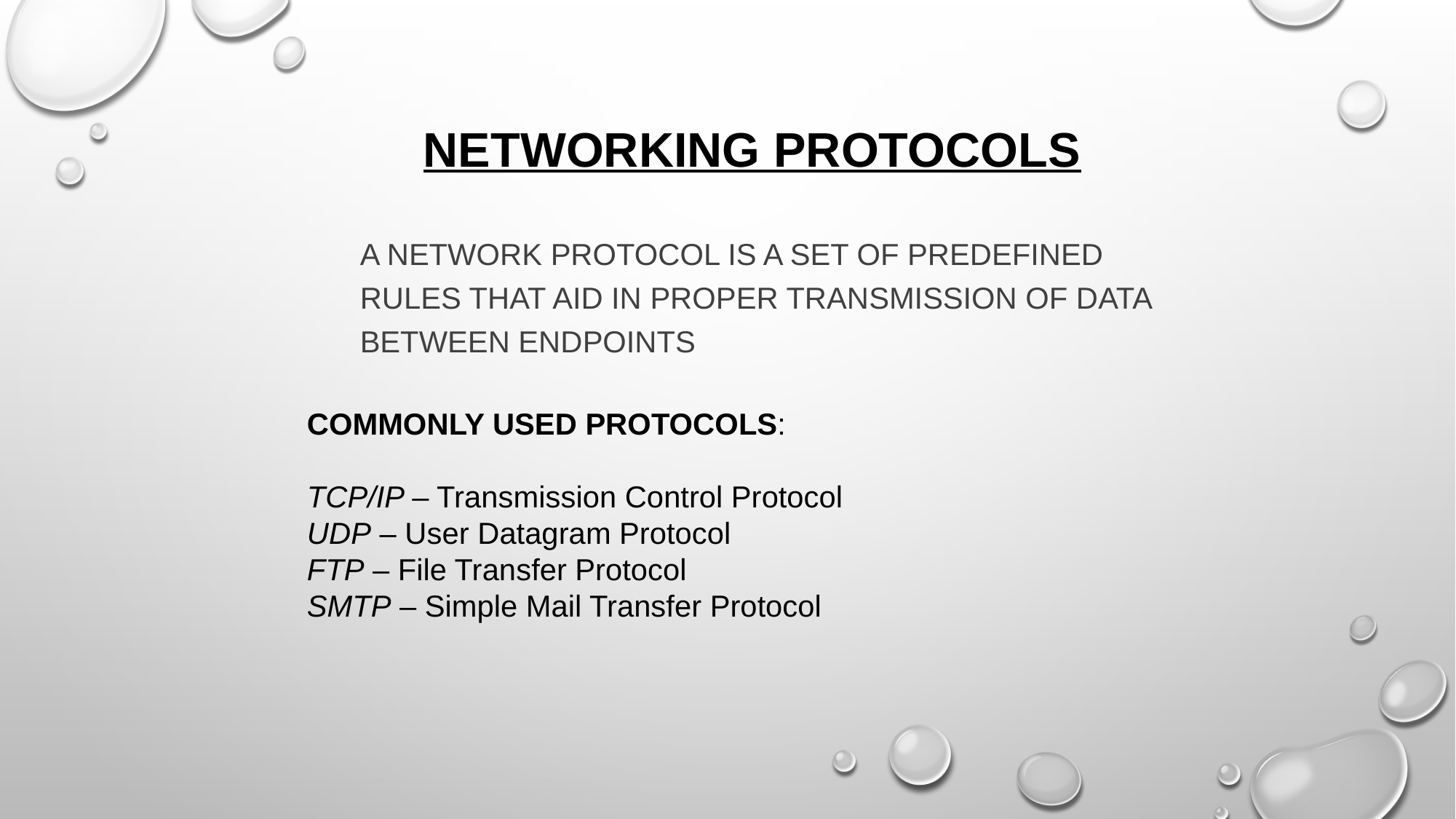

# NETWORKING PROTOCOLS
A NETWORK PROTOCOL IS A SET OF PREDEFINED RULES THAT AID IN PROPER TRANSMISSION OF data between endpoints
COMMONLY USED PROTOCOLS:

TCP/IP – Transmission Control Protocol
UDP – User Datagram Protocol
FTP – File Transfer Protocol
SMTP – Simple Mail Transfer Protocol